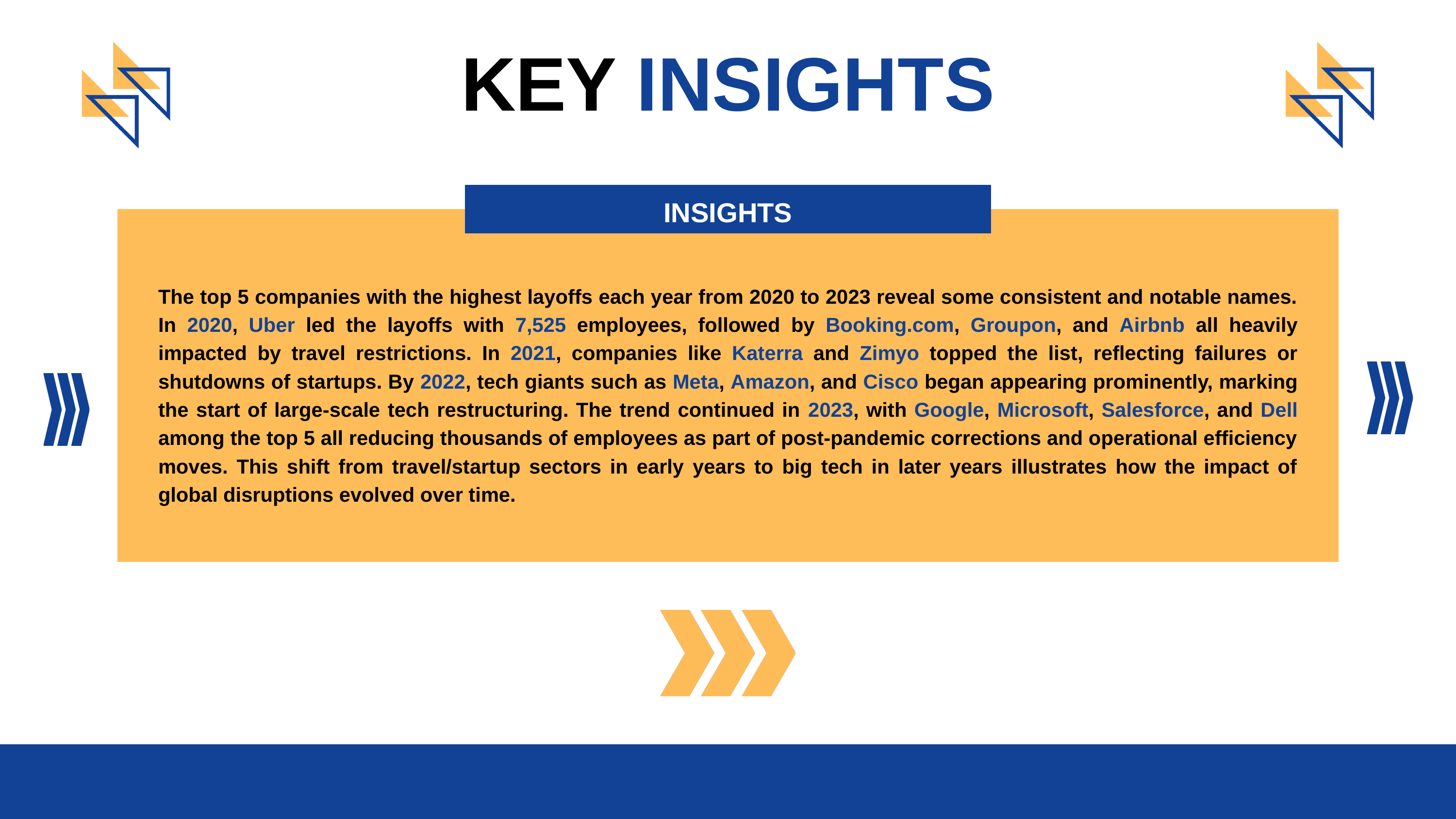

KEY INSIGHTS

INSIGHTS

The top 5 companies with the highest layoffs each year from 2020 to 2023 reveal some consistent and notable names. In 2020, Uber led the layoffs with 7,525 employees, followed by Booking.com, Groupon, and Airbnb all heavily impacted by travel restrictions. In 2021, companies like Katerra and Zimyo topped the list, reflecting failures or shutdowns of startups. By 2022, tech giants such as Meta, Amazon, and Cisco began appearing prominently, marking the start of large-scale tech restructuring. The trend continued in 2023, with Google, Microsoft, Salesforce, and Dell among the top 5 all reducing thousands of employees as part of post-pandemic corrections and operational efficiency moves. This shift from travel/startup sectors in early years to big tech in later years illustrates how the impact of global disruptions evolved over time.